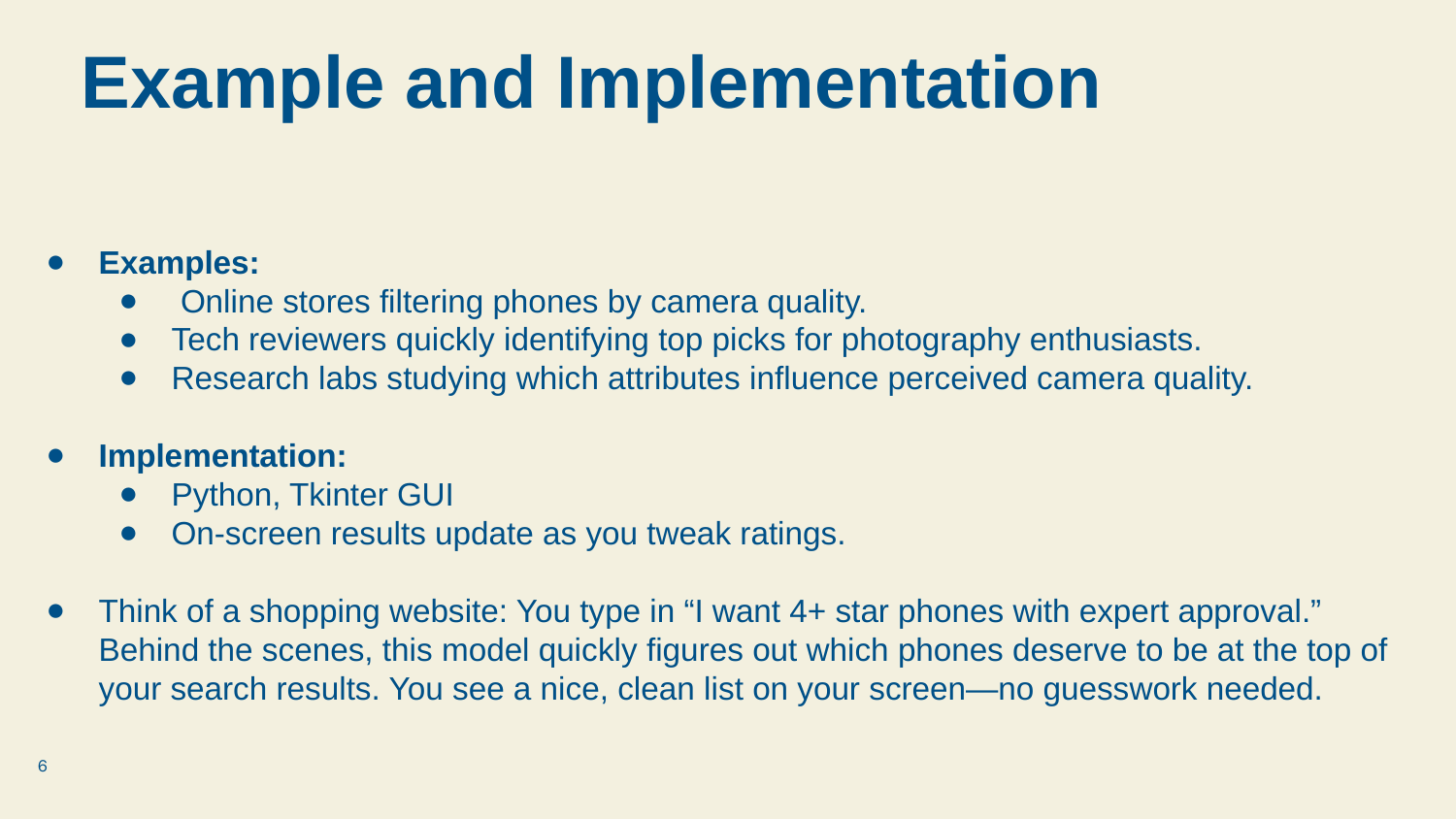

Example and Implementation

Examples:
 Online stores filtering phones by camera quality.
Tech reviewers quickly identifying top picks for photography enthusiasts.
Research labs studying which attributes influence perceived camera quality.

Implementation:
Python, Tkinter GUI
On-screen results update as you tweak ratings.

Think of a shopping website: You type in “I want 4+ star phones with expert approval.” Behind the scenes, this model quickly figures out which phones deserve to be at the top of your search results. You see a nice, clean list on your screen—no guesswork needed.
6